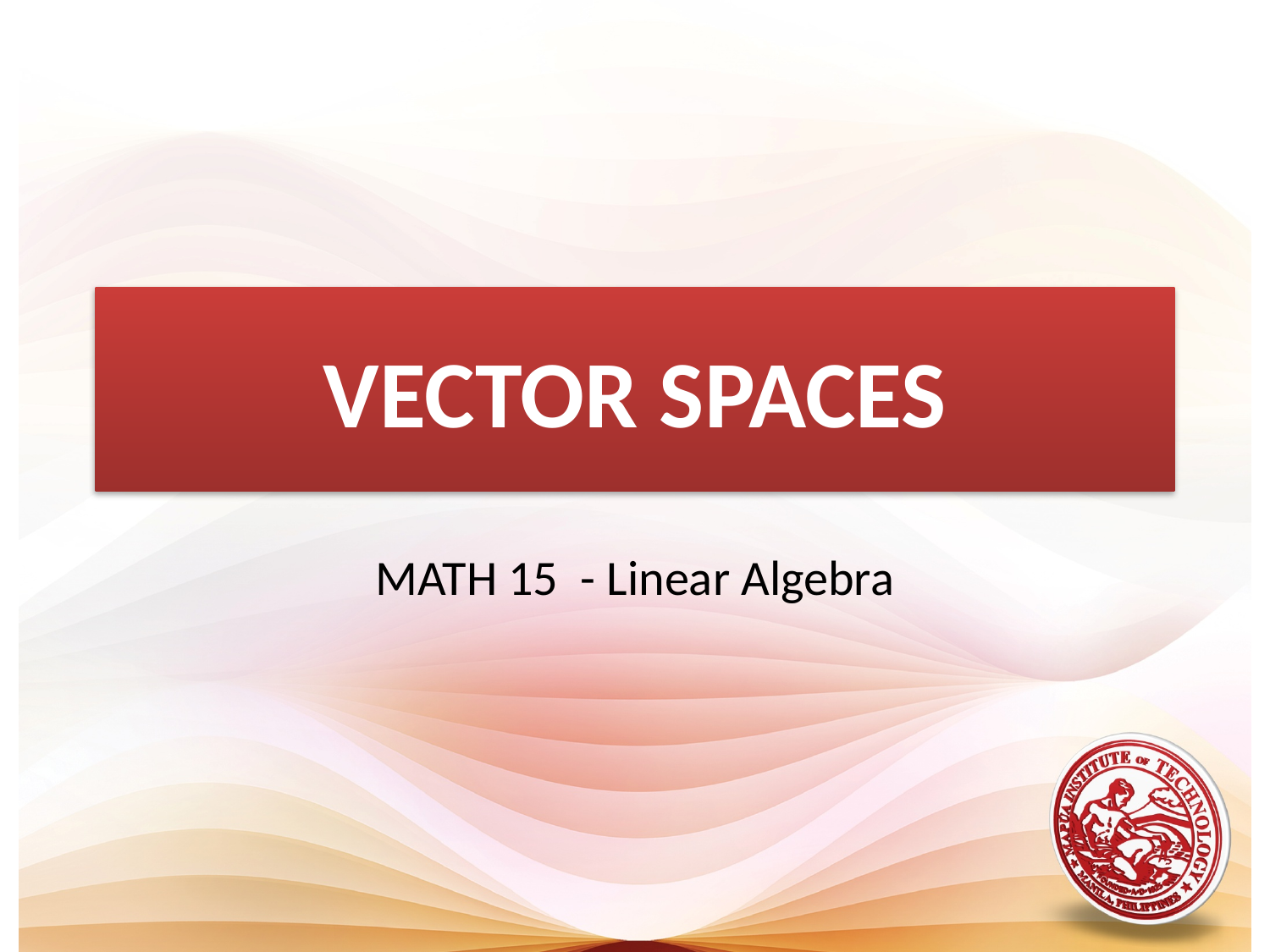

# VECTOR SPACES

MATH 15  - Linear Algebra